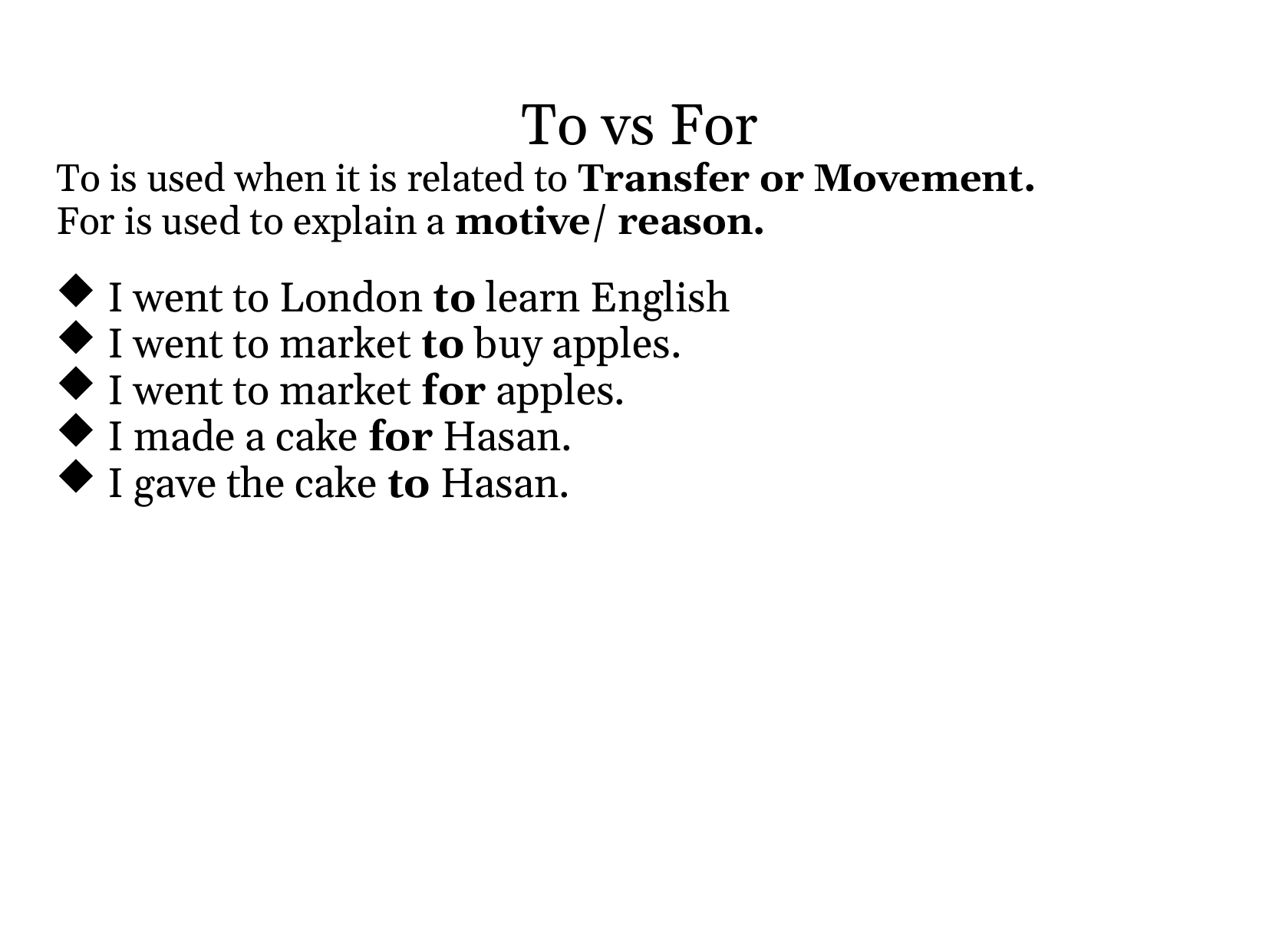

To vs For
To is used when it is related to Transfer or Movement.
For is used to explain a motive/ reason.

 I went to London to learn English
 I went to market to buy apples.
 I went to market for apples.
 I made a cake for Hasan.
 I gave the cake to Hasan.